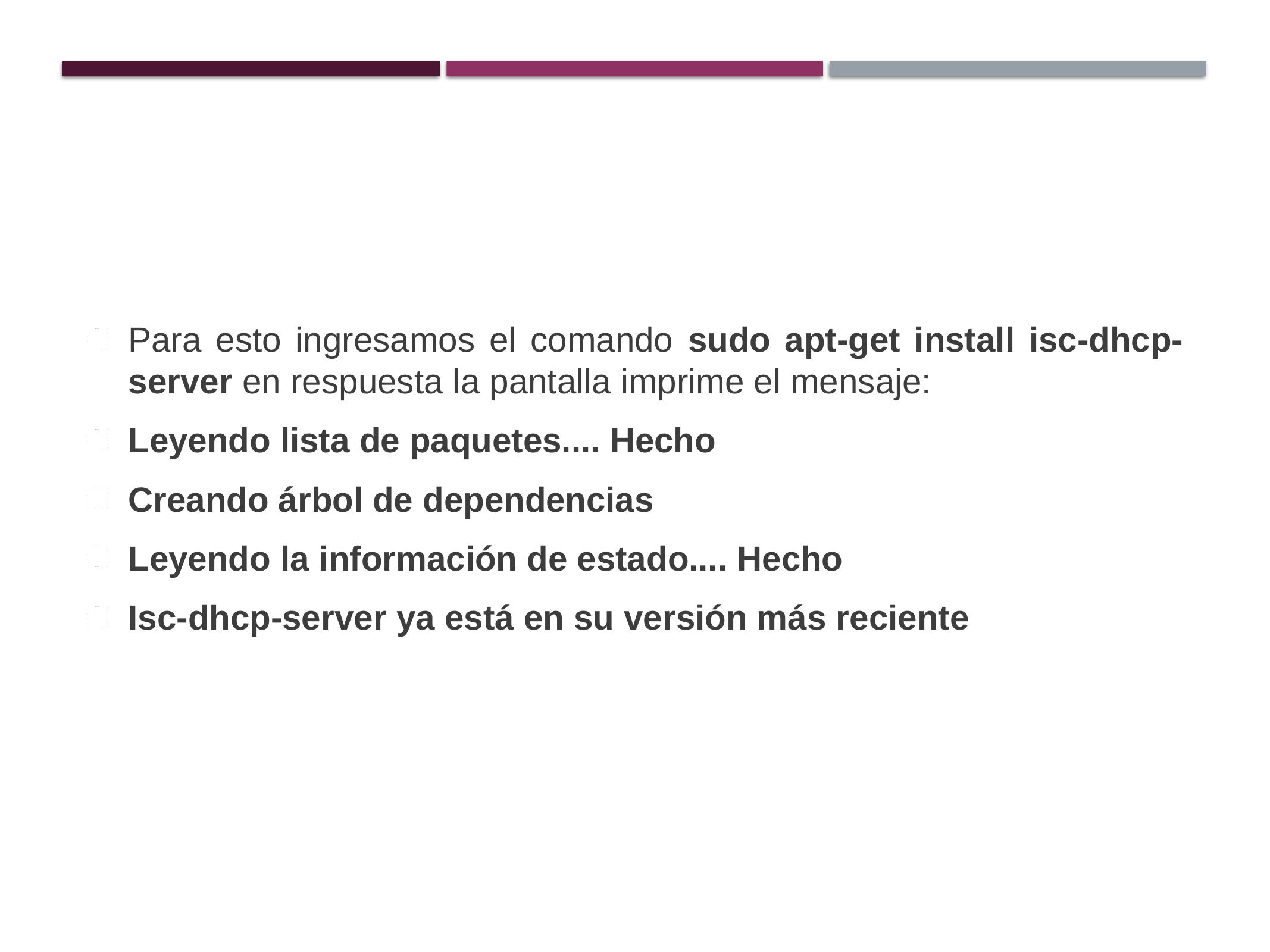

Para esto ingresamos el comando sudo apt-get install isc-dhcp-server en respuesta la pantalla imprime el mensaje:
Leyendo lista de paquetes.... Hecho
Creando árbol de dependencias
Leyendo la información de estado.... Hecho
Isc-dhcp-server ya está en su versión más reciente